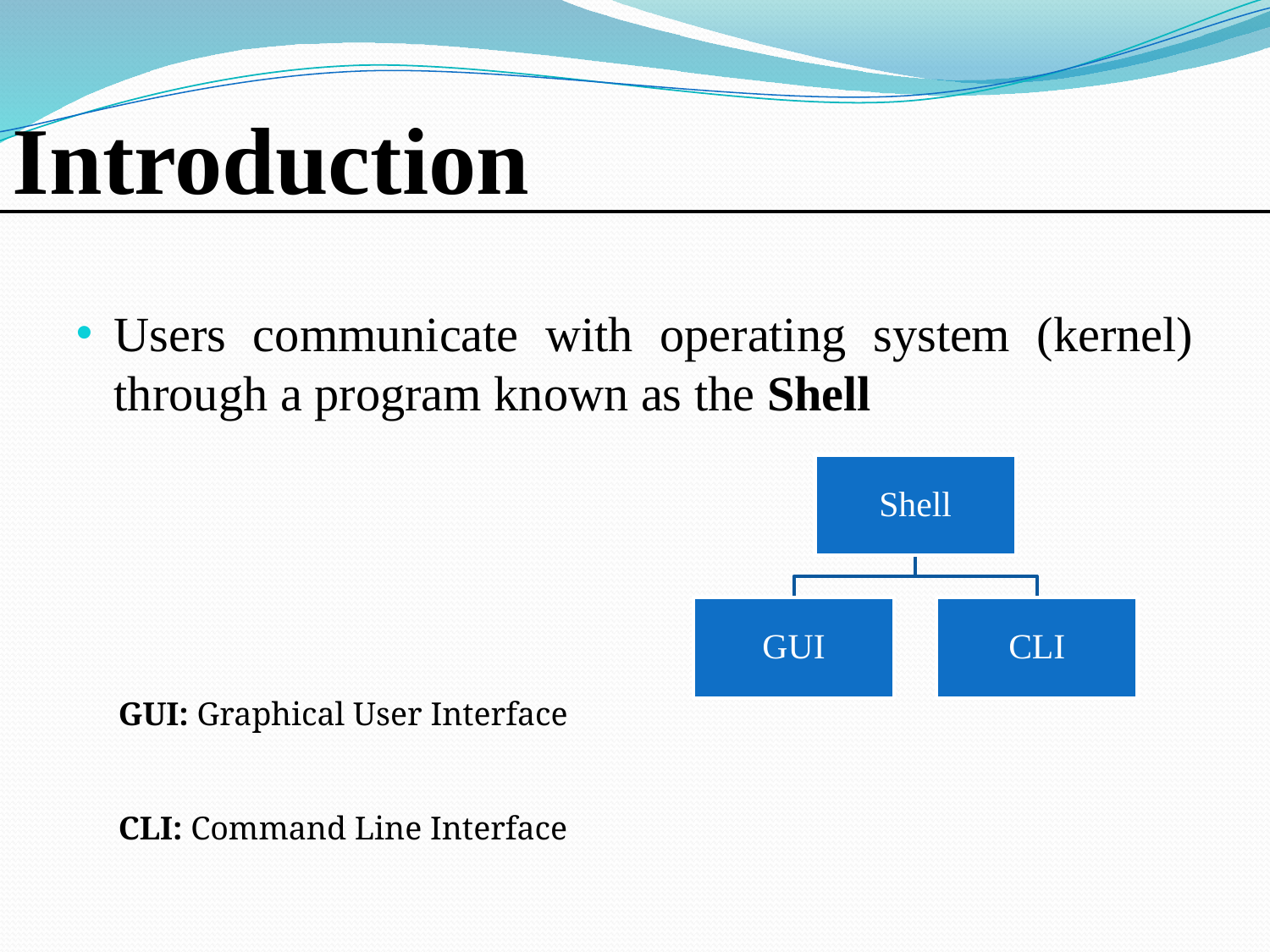

Introduction
Users communicate with operating system (kernel) through a program known as the Shell
Shell
GUI
CLI
GUI: Graphical User Interface

CLI: Command Line Interface